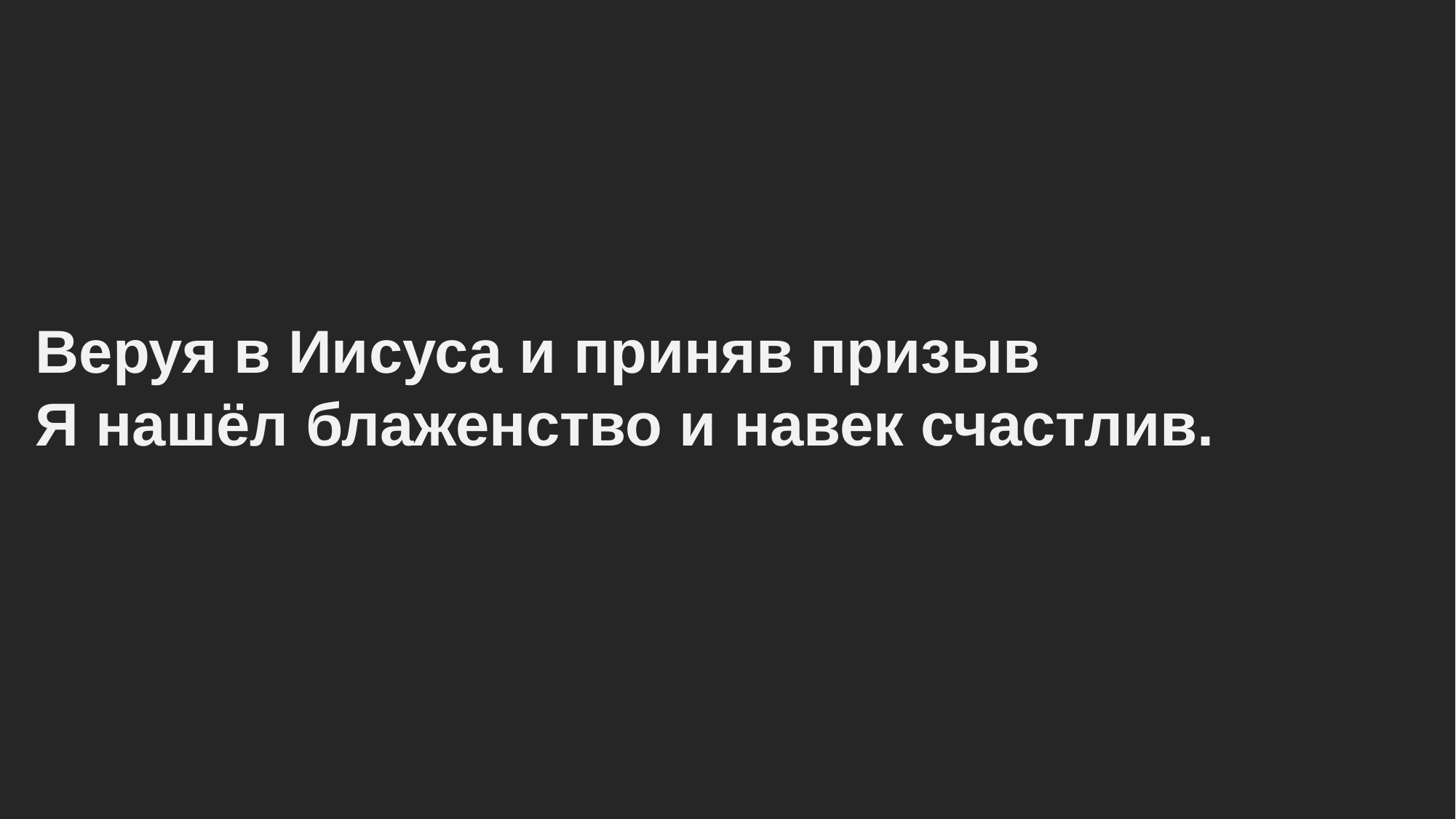

# Веруя в Иисуса и приняв призыв Я нашёл блаженство и навек счастлив.